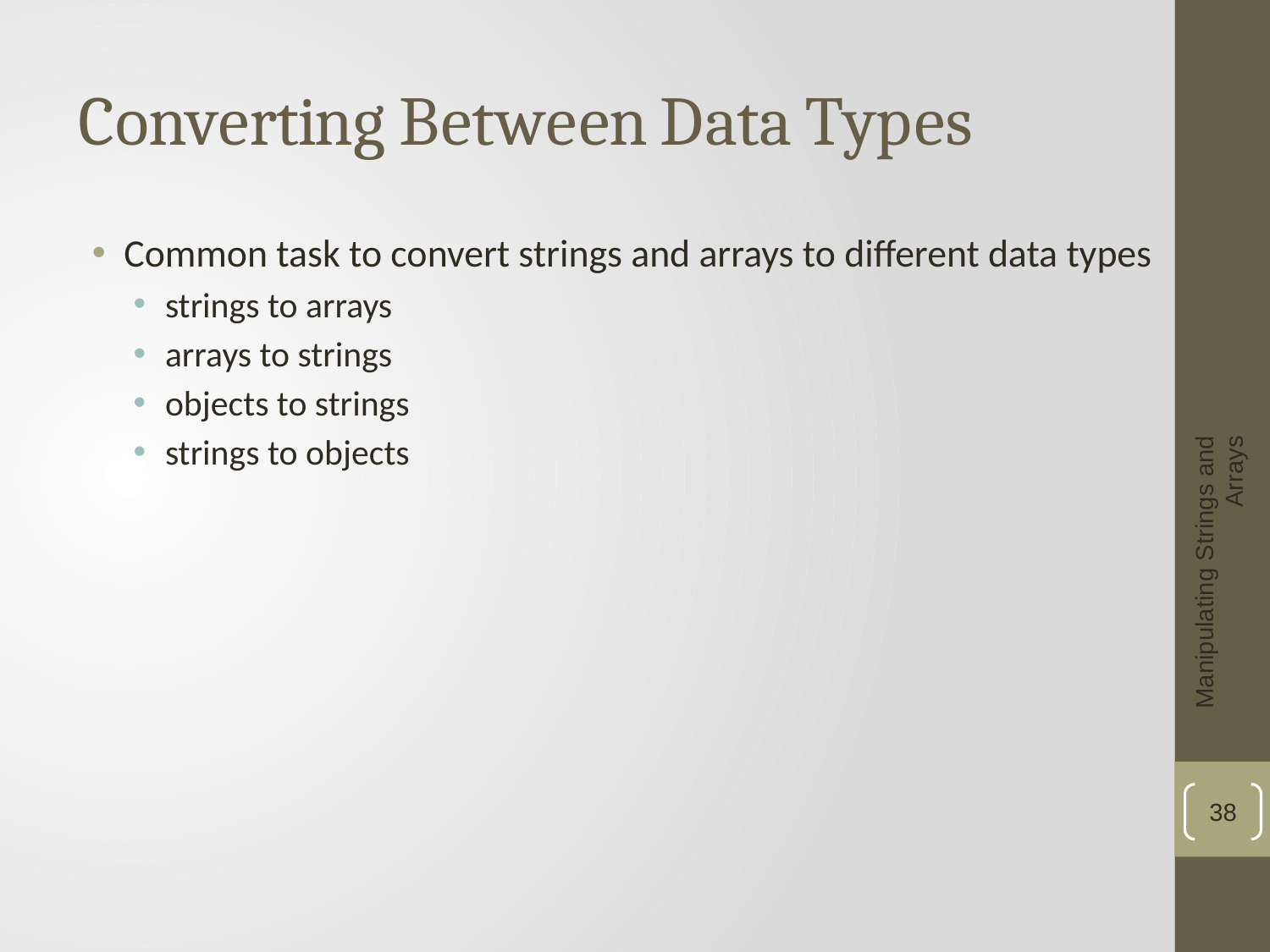

# Converting Between Data Types
Common task to convert strings and arrays to different data types
strings to arrays
arrays to strings
objects to strings
strings to objects
Manipulating Strings and Arrays
38